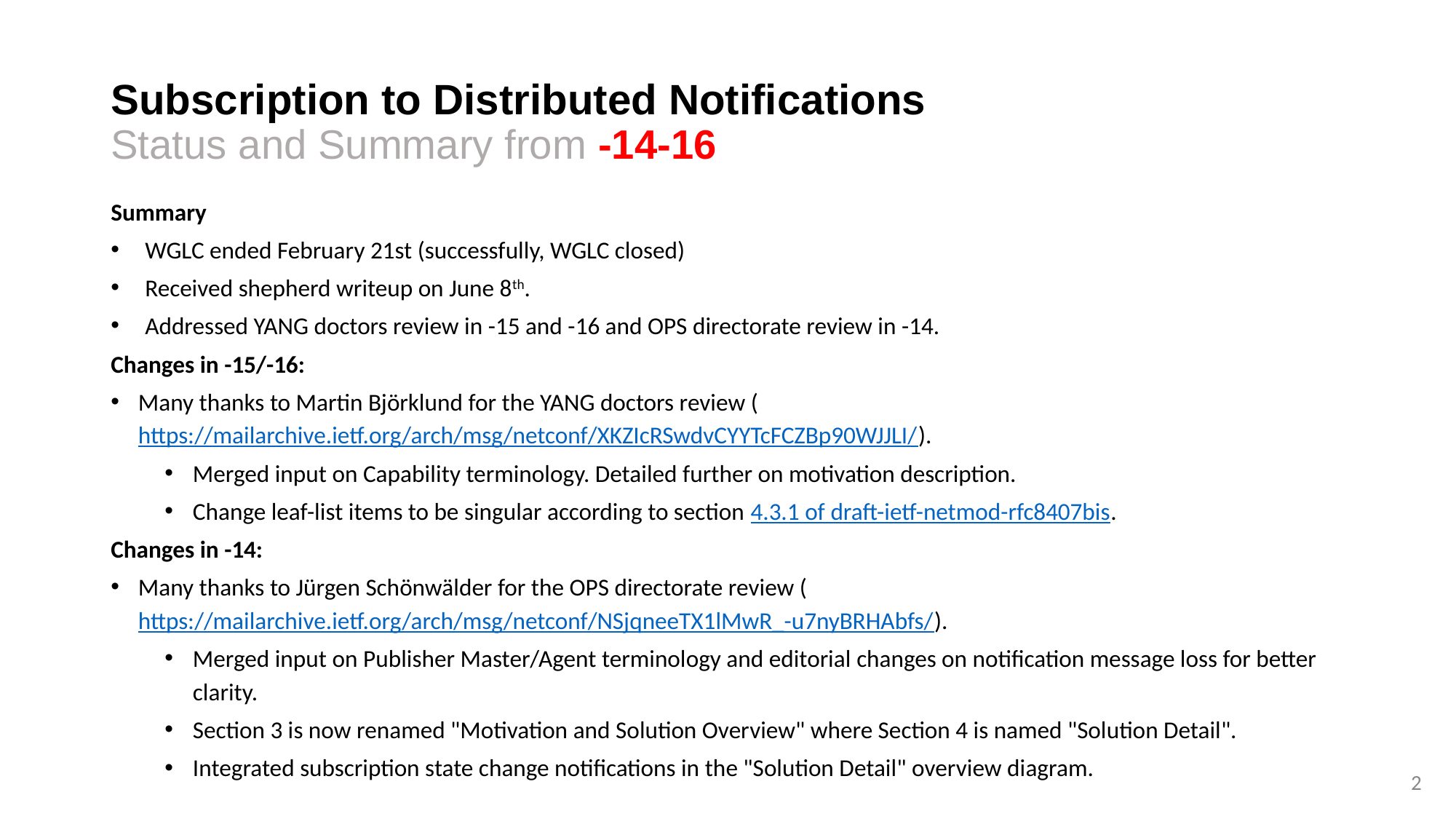

# Subscription to Distributed Notifications Status and Summary from -14-16
Summary
WGLC ended February 21st (successfully, WGLC closed)
Received shepherd writeup on June 8th.
Addressed YANG doctors review in -15 and -16 and OPS directorate review in -14.
Changes in -15/-16:
Many thanks to Martin Björklund for the YANG doctors review (https://mailarchive.ietf.org/arch/msg/netconf/XKZIcRSwdvCYYTcFCZBp90WJJLI/).
Merged input on Capability terminology. Detailed further on motivation description.
Change leaf-list items to be singular according to section 4.3.1 of draft-ietf-netmod-rfc8407bis.
Changes in -14:
Many thanks to Jürgen Schönwälder for the OPS directorate review (https://mailarchive.ietf.org/arch/msg/netconf/NSjqneeTX1lMwR_-u7nyBRHAbfs/).
Merged input on Publisher Master/Agent terminology and editorial changes on notification message loss for better clarity.
Section 3 is now renamed "Motivation and Solution Overview" where Section 4 is named "Solution Detail".
Integrated subscription state change notifications in the "Solution Detail" overview diagram.
2